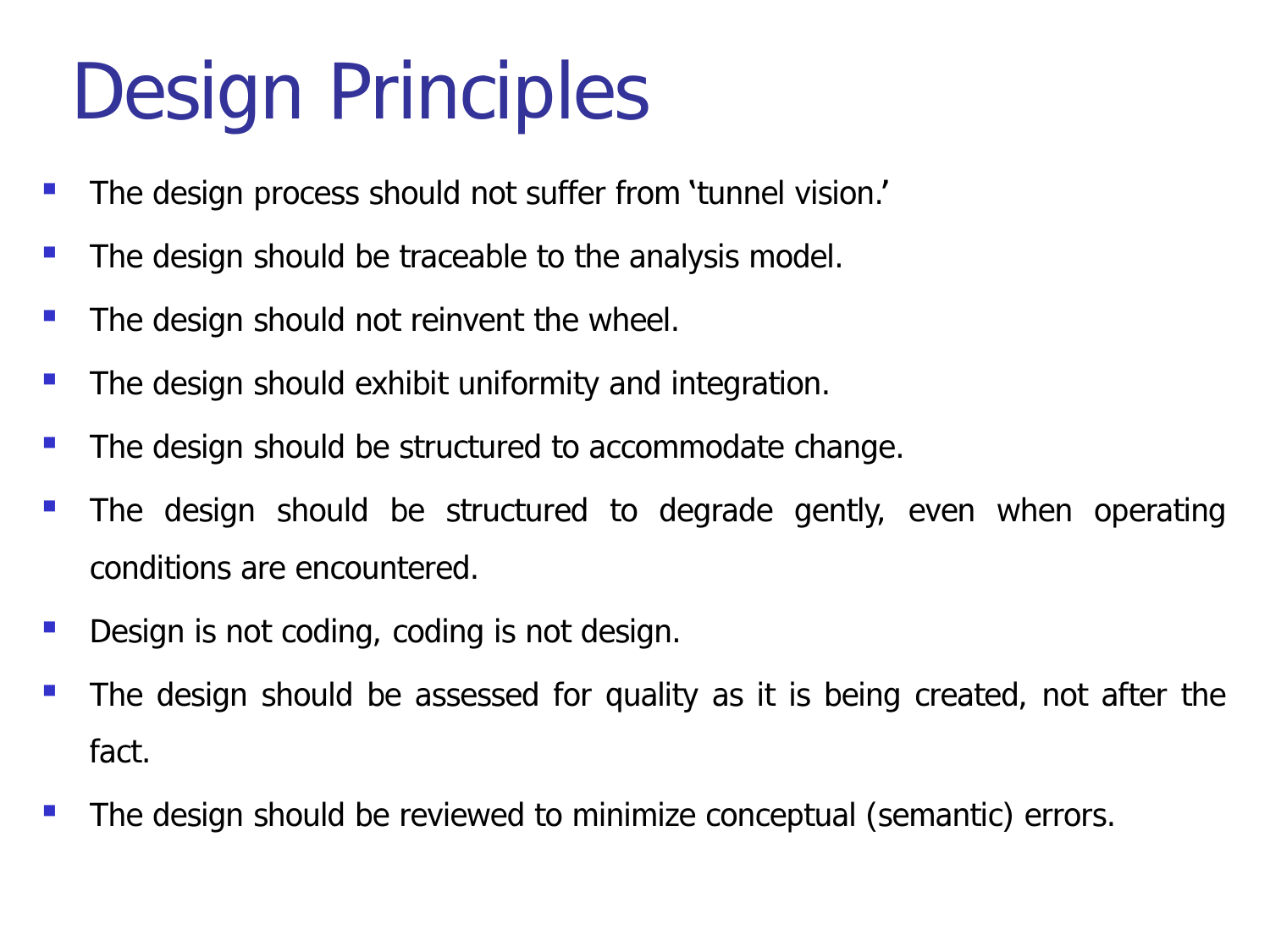

# Design Principles
The design process should not suffer from ‘tunnel vision.’
The design should be traceable to the analysis model.
The design should not reinvent the wheel.
The design should exhibit uniformity and integration.
The design should be structured to accommodate change.
The design should be structured to degrade gently, even when operating conditions are encountered.
Design is not coding, coding is not design.
The design should be assessed for quality as it is being created, not after the fact.
The design should be reviewed to minimize conceptual (semantic) errors.